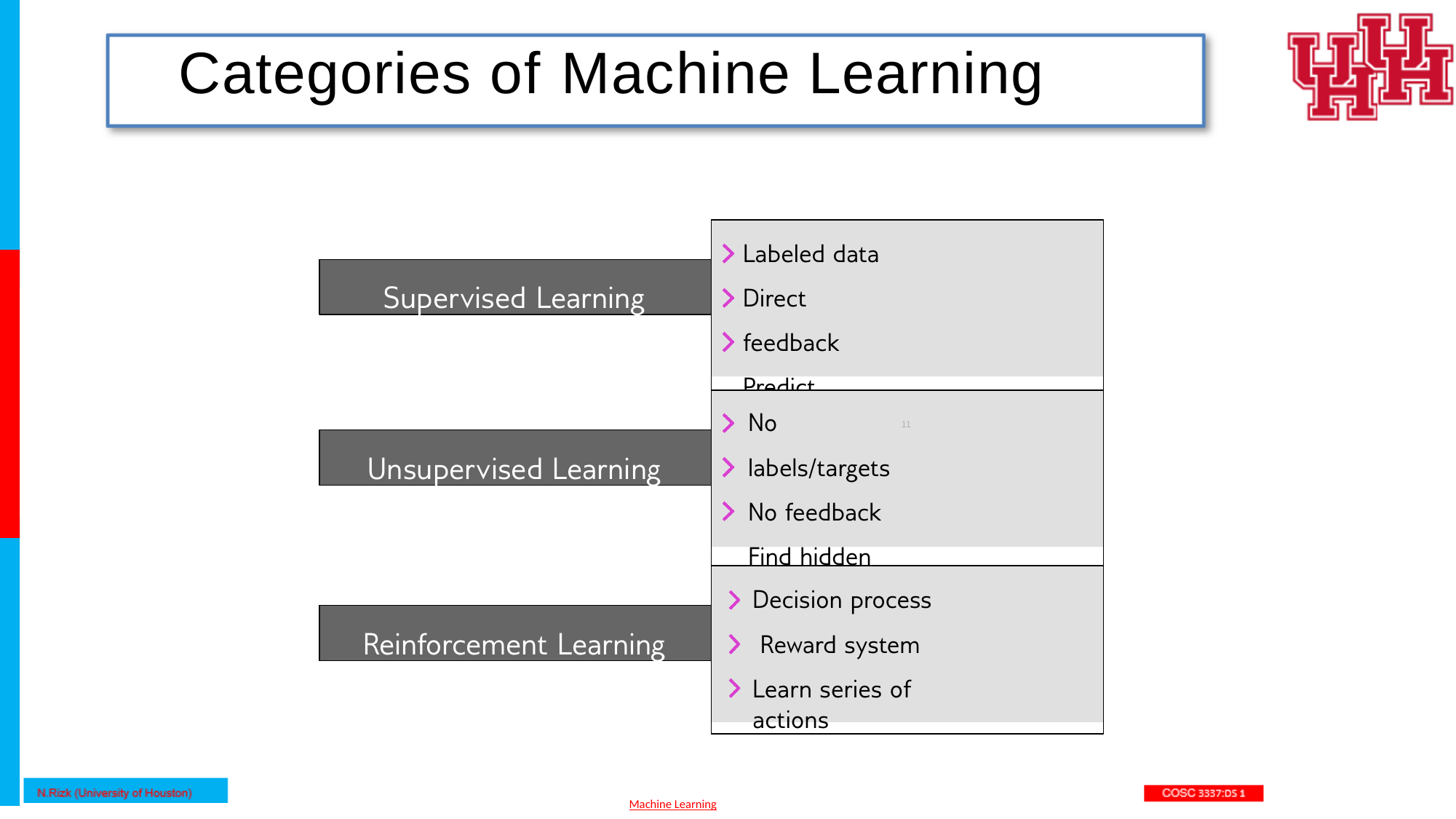

# Categories of Machine Learning
Labeled data  Direct feedback
Predict outcome/future

Supervised Learning

No labels/targets  No feedback
Find hidden structure in data

11
Unsupervised Learning

Decision process  Reward system
Learn series of actions

Reinforcement Learning

Machine Learning